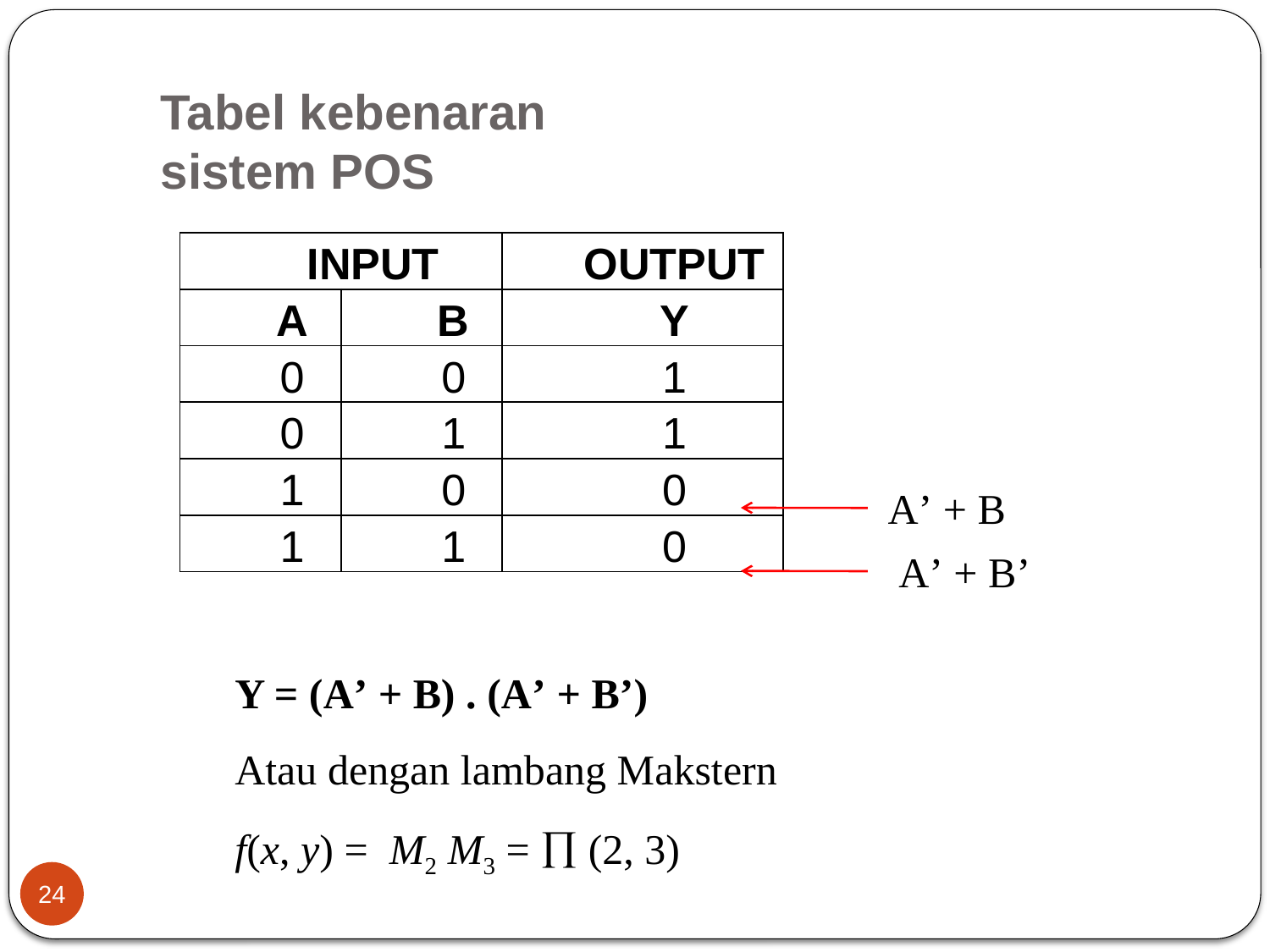

# Tabel kebenaran sistem POS
| INPUT |  | OUTPUT |
| --- | --- | --- |
| A | B | Y |
| 0 | 0 | 1 |
| 0 | 1 | 1 |
| 1 | 0 | 0 |
| 1 | 1 | 0 |
A’ + B
A’ + B’
Y = (A’ + B) . (A’ + B’)
Atau dengan lambang Makstern
f(x, y) =  M2 M3 = ∏ (2, 3)
24